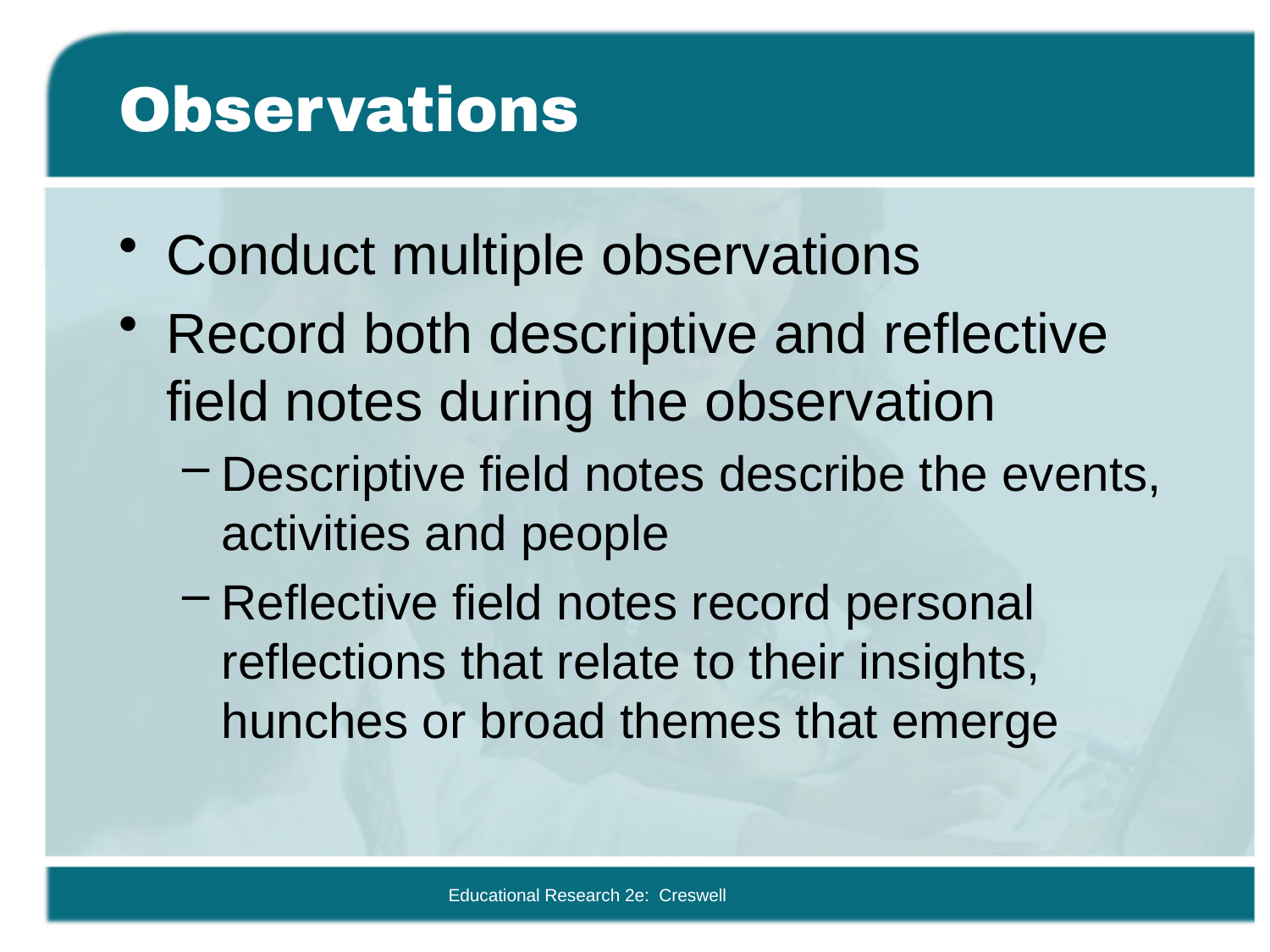

# Observations
Conduct multiple observations
Record both descriptive and reflective field notes during the observation
Descriptive field notes describe the events, activities and people
Reflective field notes record personal reflections that relate to their insights, hunches or broad themes that emerge

Educational Research 2e:  Creswell